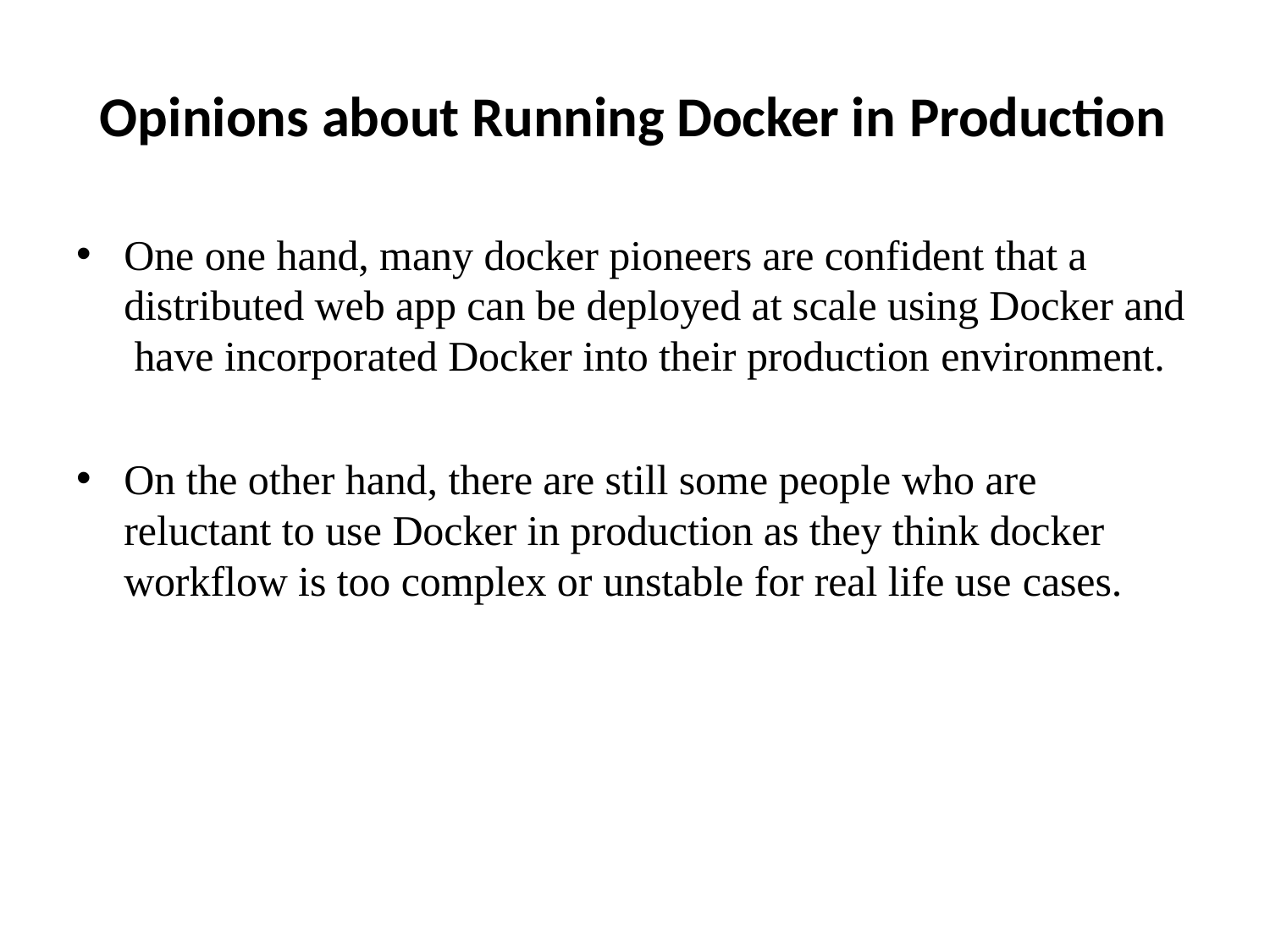

# Opinions about Running Docker in Production
One one hand, many docker pioneers are confident that a  distributed web app can be deployed at scale using Docker and  have incorporated Docker into their production environment.

On the other hand, there are still some people who are  reluctant to use Docker in production as they think docker  workflow is too complex or unstable for real life use cases.